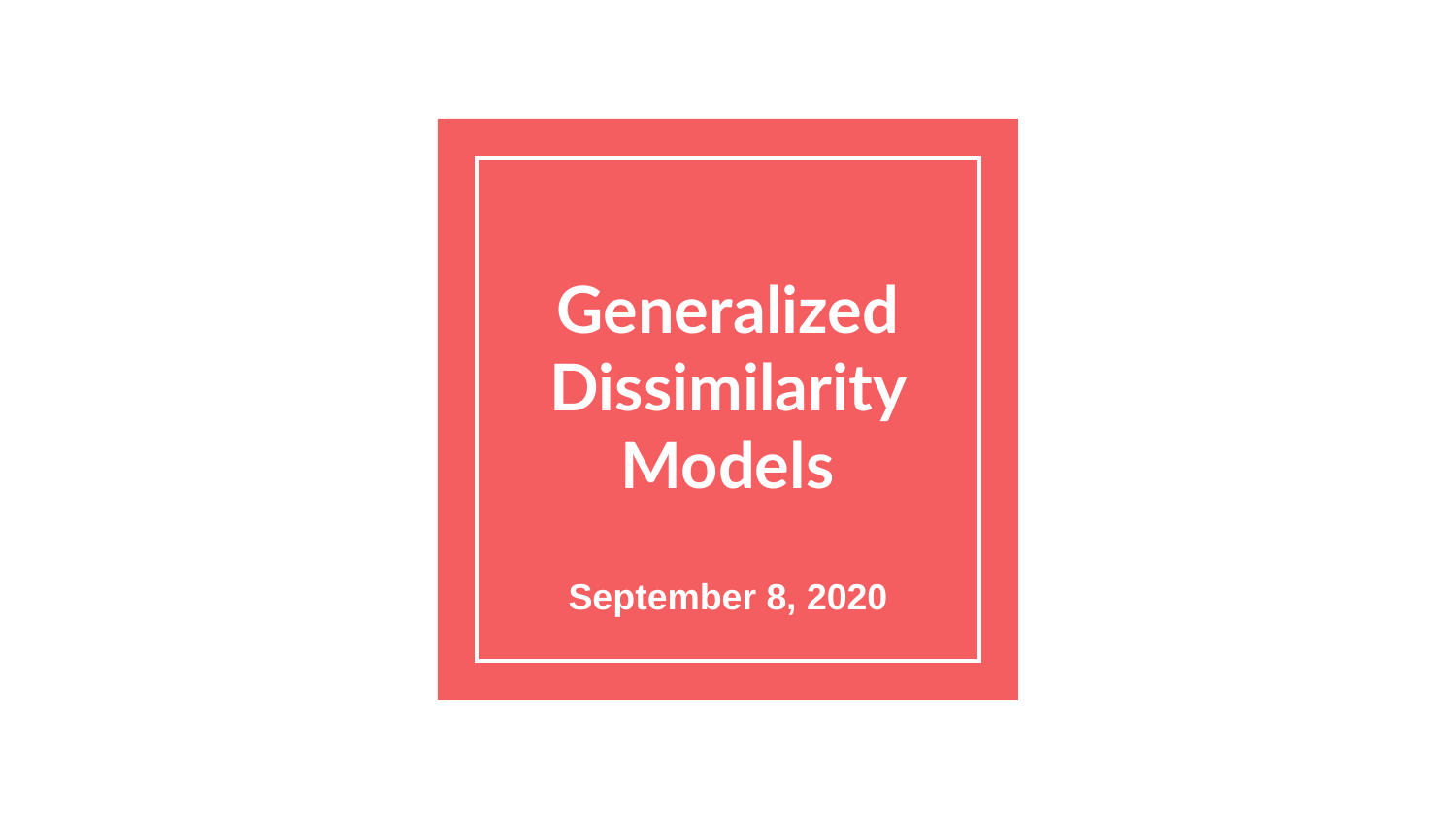

# Generalized Dissimilarity Models
September 8, 2020